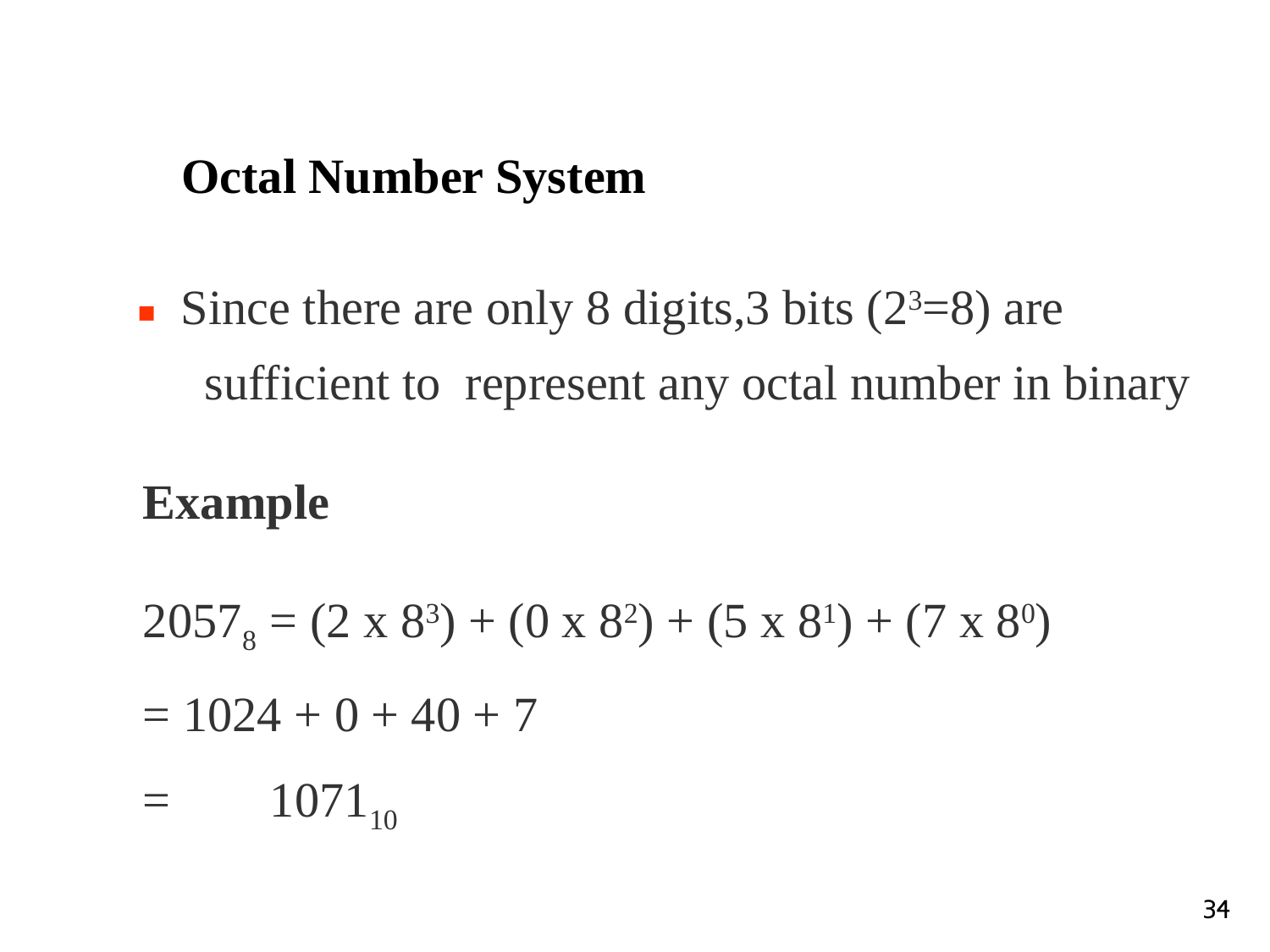

# Octal Number System

  Since there are only 8 digits,3 bits (23=8) are
     sufficient to  represent any octal number in binary

Example

20578	= (2 x 83) + (0 x 82) + (5 x 81) + (7 x 80)
= 1024 + 0 + 40 + 7
=	107110
34